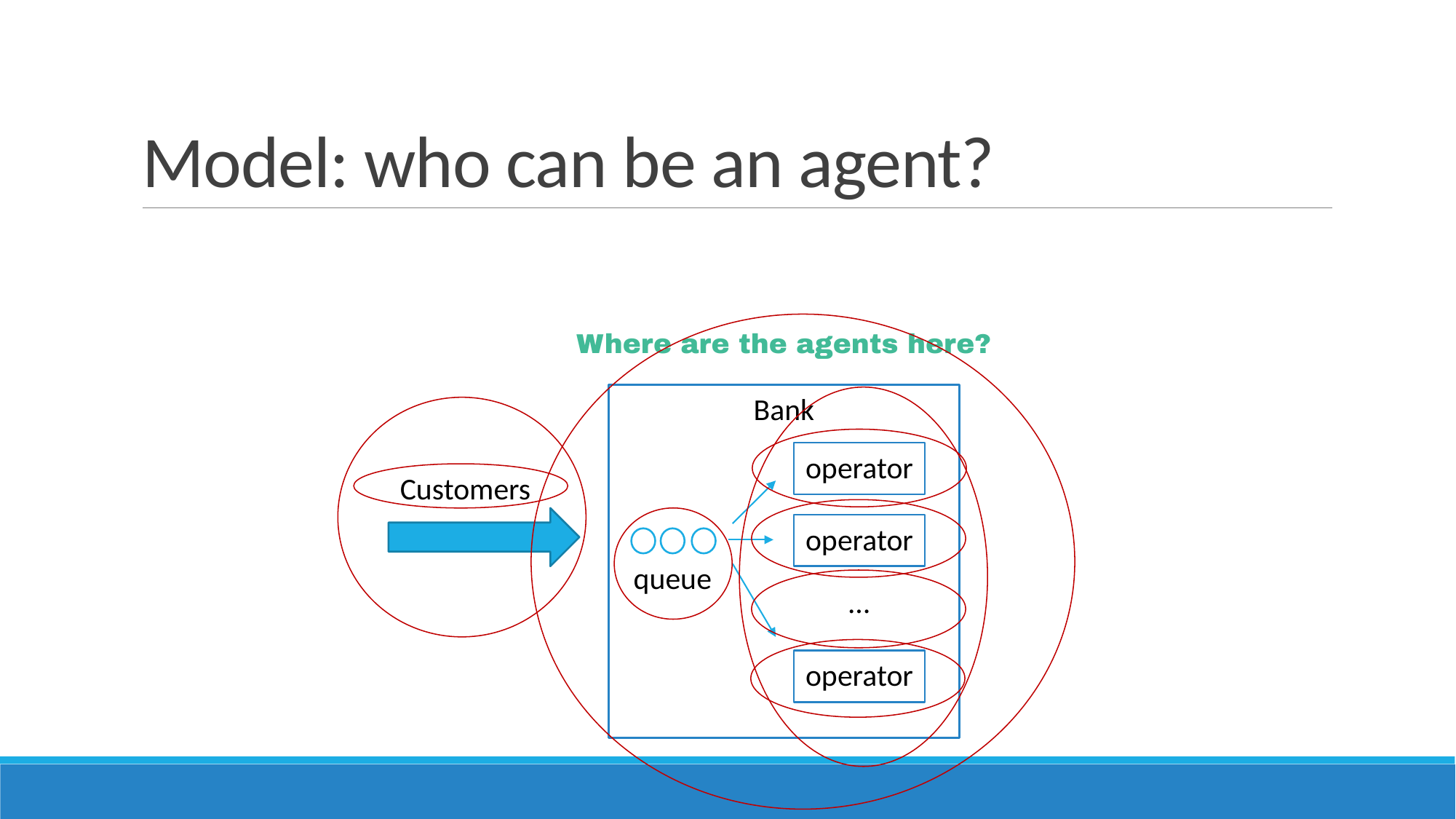

# Model: who can be an agent?

Where are the agents here?
Bank

operator

Customers

operator

queue

…

operator